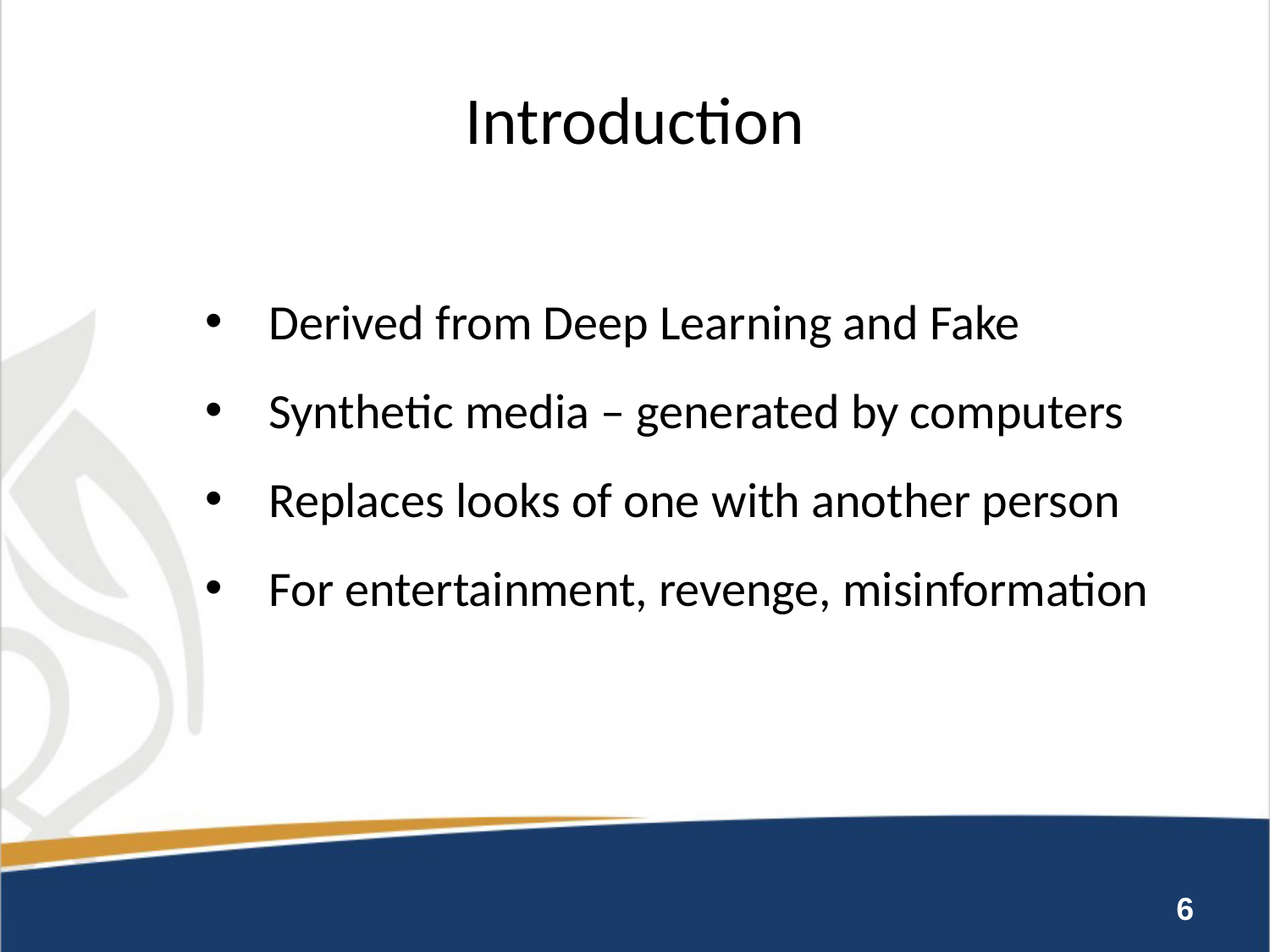

# Introduction
Derived from Deep Learning and Fake
Synthetic media – generated by computers
Replaces looks of one with another person
For entertainment, revenge, misinformation
6